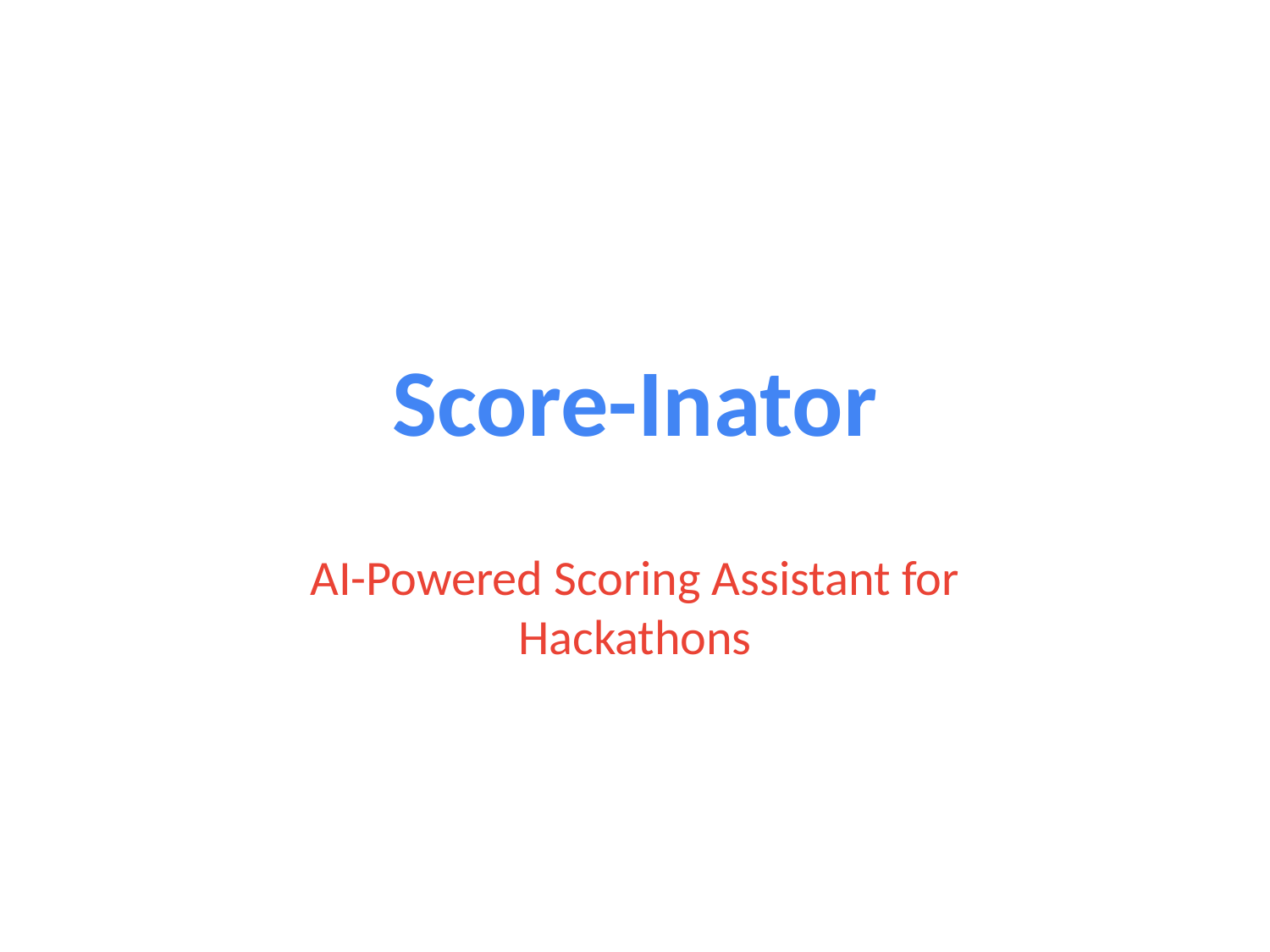

# Score-Inator
AI-Powered Scoring Assistant for Hackathons